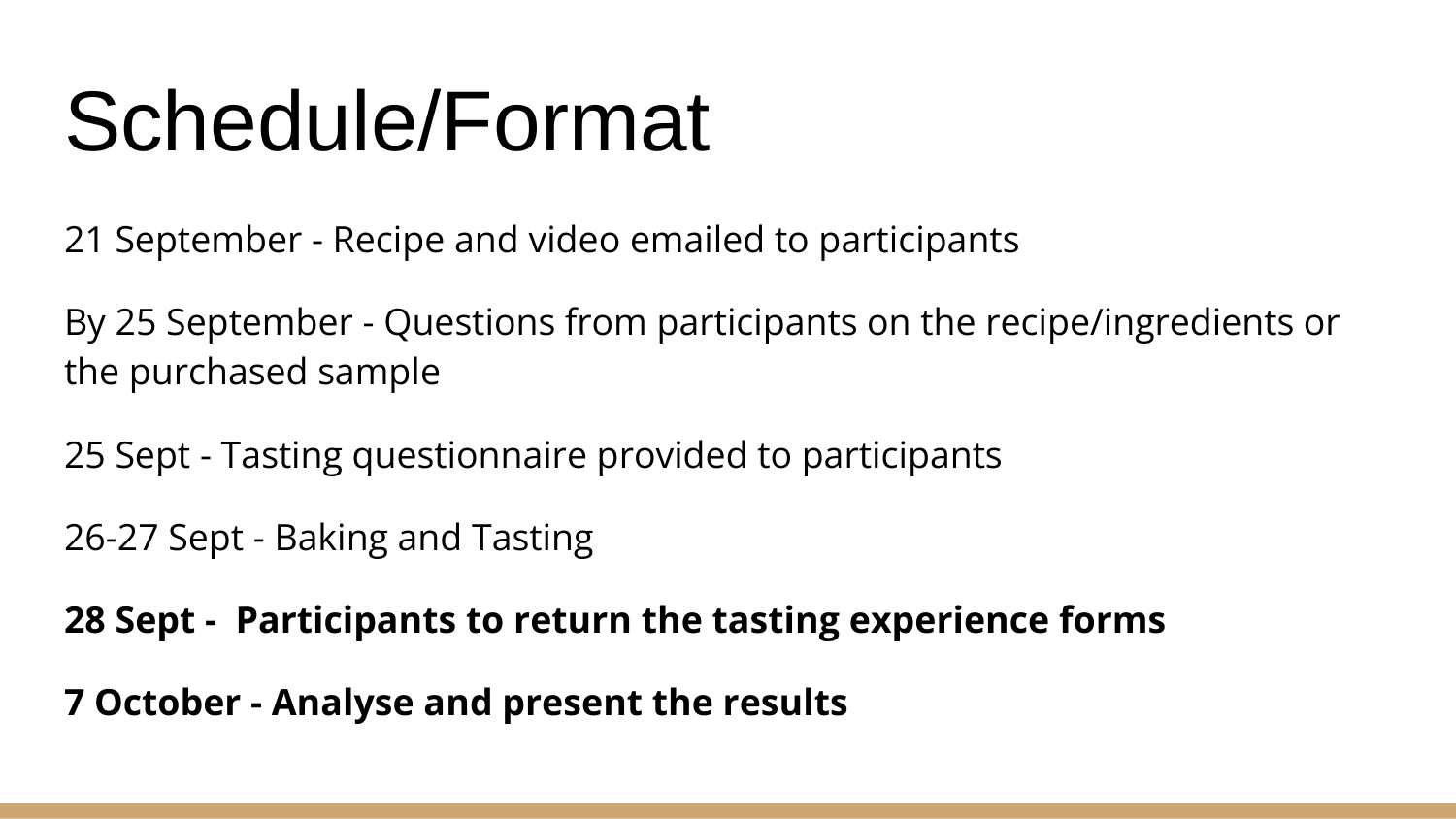

# Schedule/Format
21 September - Recipe and video emailed to participants
By 25 September - Questions from participants on the recipe/ingredients or the purchased sample
25 Sept - Tasting questionnaire provided to participants
26-27 Sept - Baking and Tasting
28 Sept -  Participants to return the tasting experience forms
7 October - Analyse and present the results